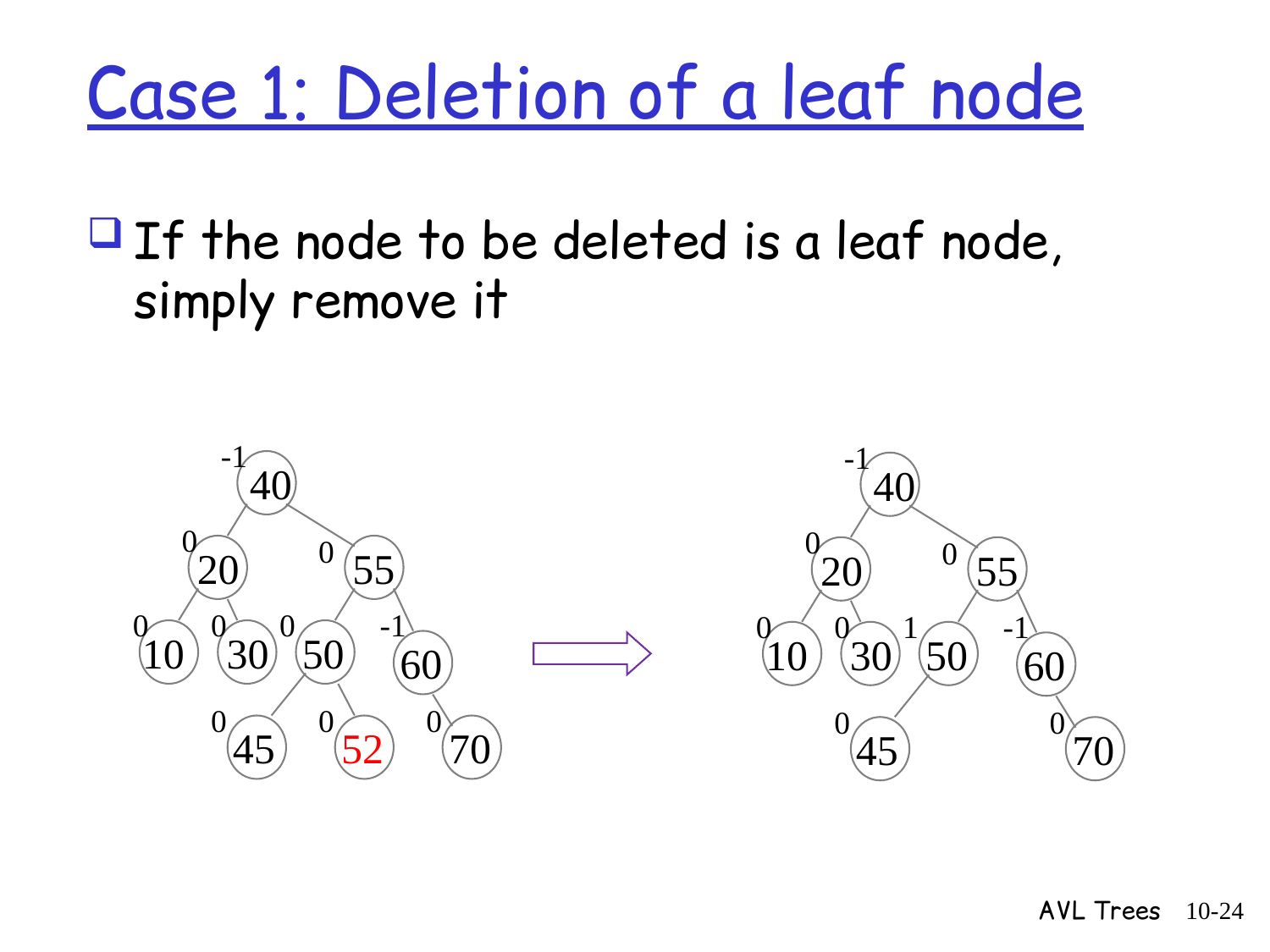

# Case 1: Deletion of a leaf node
If the node to be deleted is a leaf node, simply remove it
-1

40

0
0
20

55

0
0

0
-1

10
30

50

60

0
0
0

45

52

70

-1

40

0
0
20

55

0
0

1
-1

10
30

50

60

0
0

45

70

AVL Trees
10-24